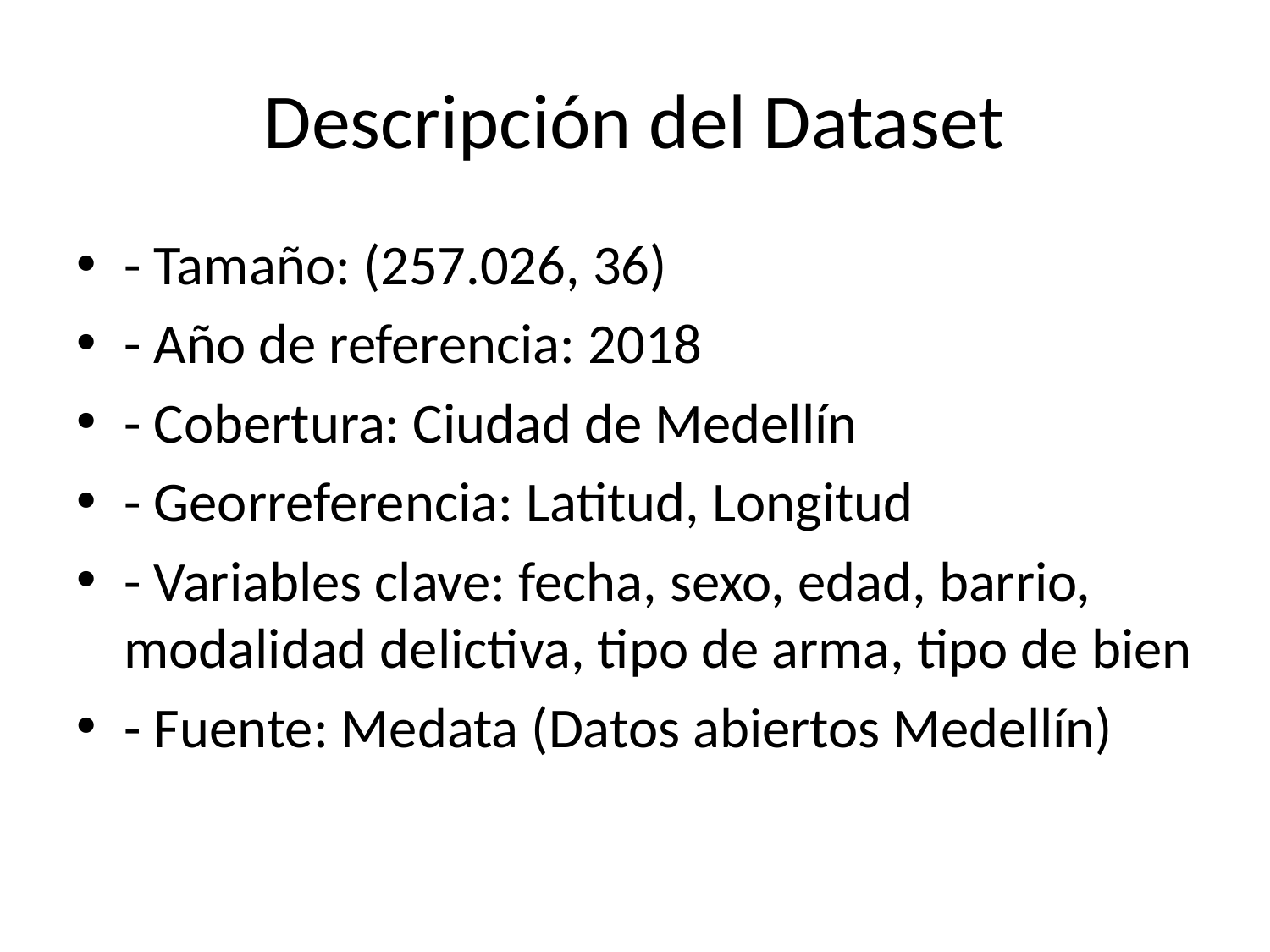

# Descripción del Dataset
- Tamaño: (257.026, 36)
- Año de referencia: 2018
- Cobertura: Ciudad de Medellín
- Georreferencia: Latitud, Longitud
- Variables clave: fecha, sexo, edad, barrio, modalidad delictiva, tipo de arma, tipo de bien
- Fuente: Medata (Datos abiertos Medellín)